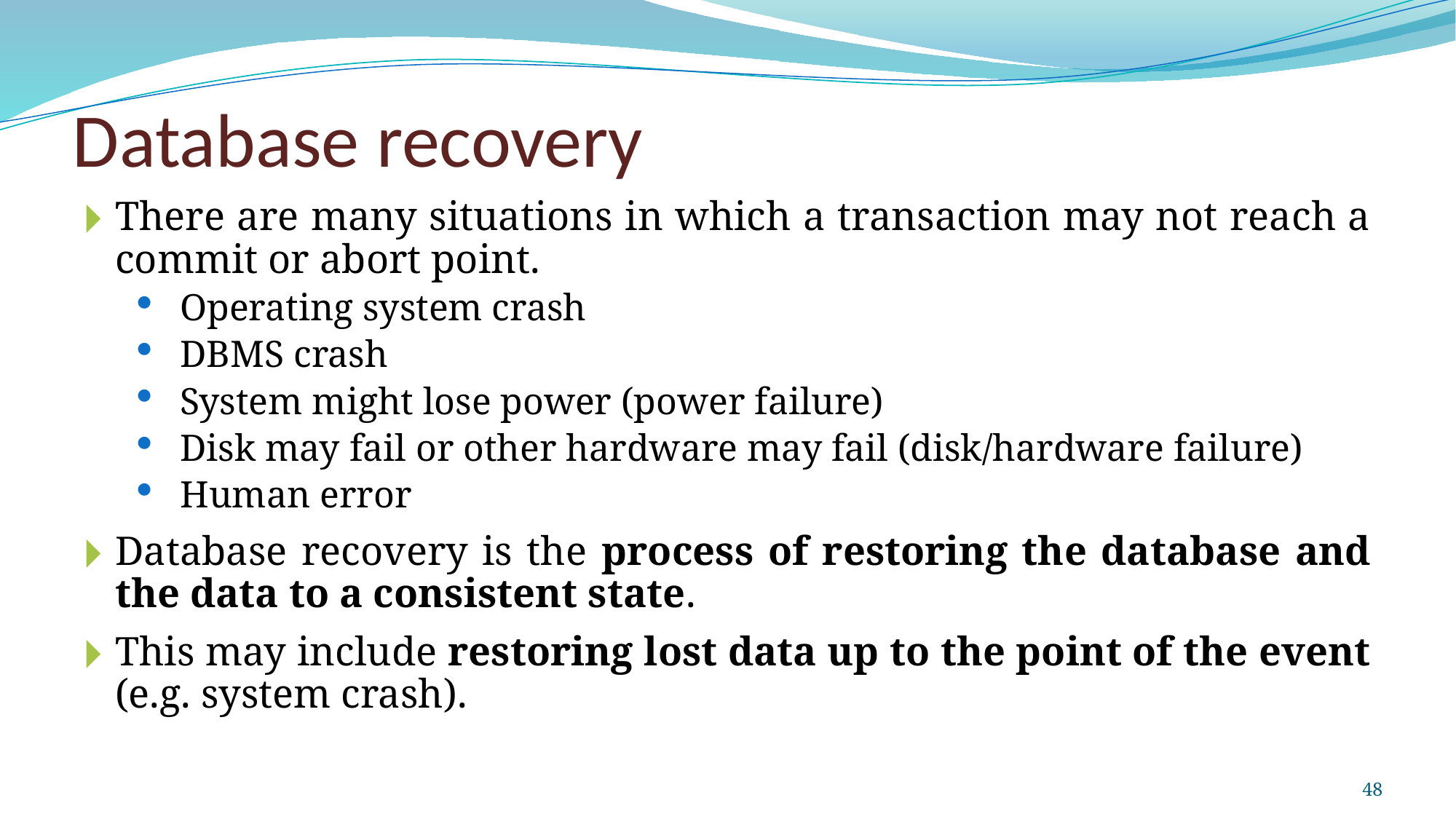

# Database recovery
There are many situations in which a transaction may not reach a commit or abort point.
Operating system crash
DBMS crash
System might lose power (power failure)
Disk may fail or other hardware may fail (disk/hardware failure)
Human error
Database recovery is the process of restoring the database and the data to a consistent state.
This may include restoring lost data up to the point of the event (e.g. system crash).

48